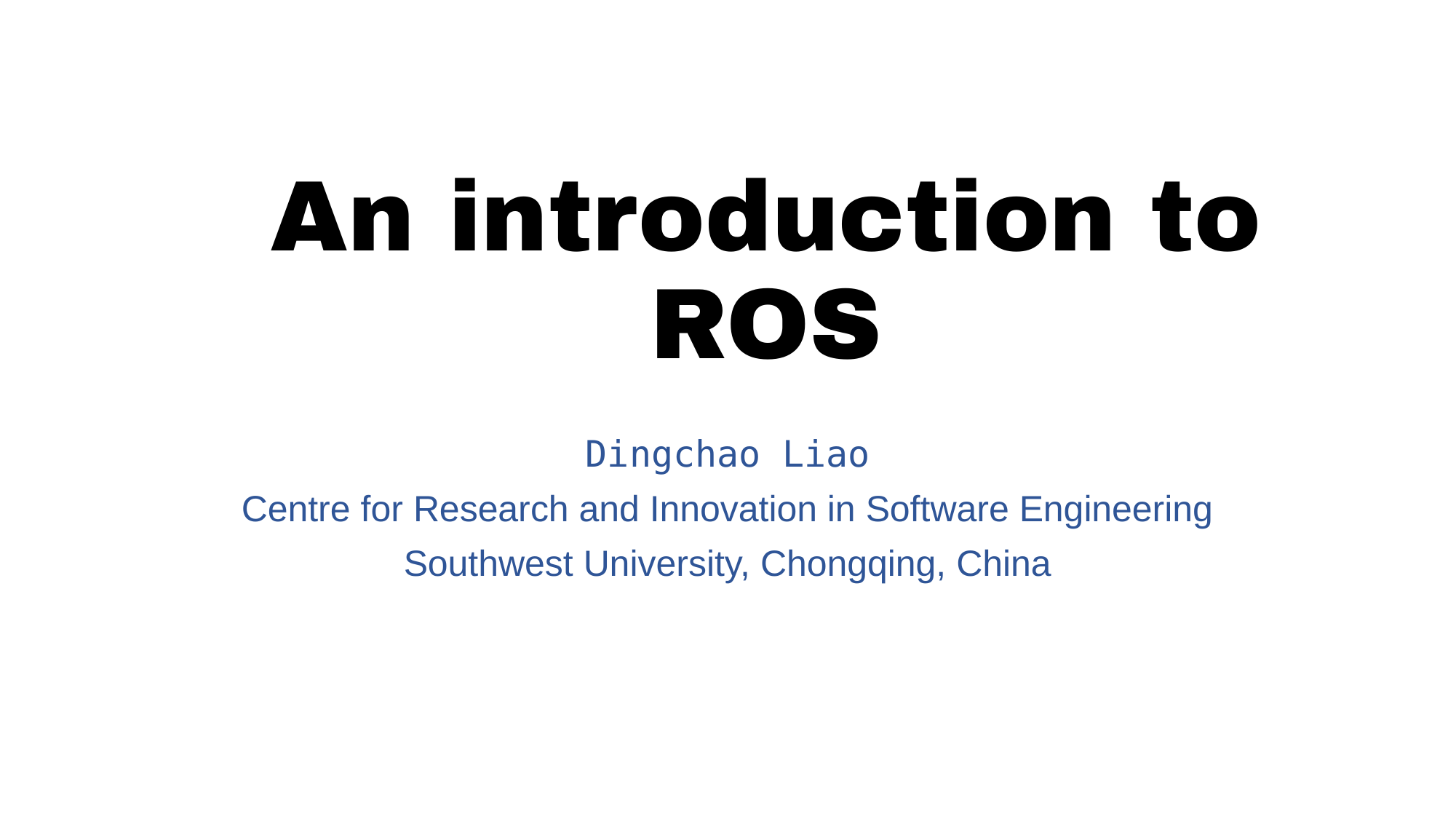

# An introduction to ROS
Dingchao Liao
Centre for Research and Innovation in Software Engineering
Southwest University, Chongqing, China